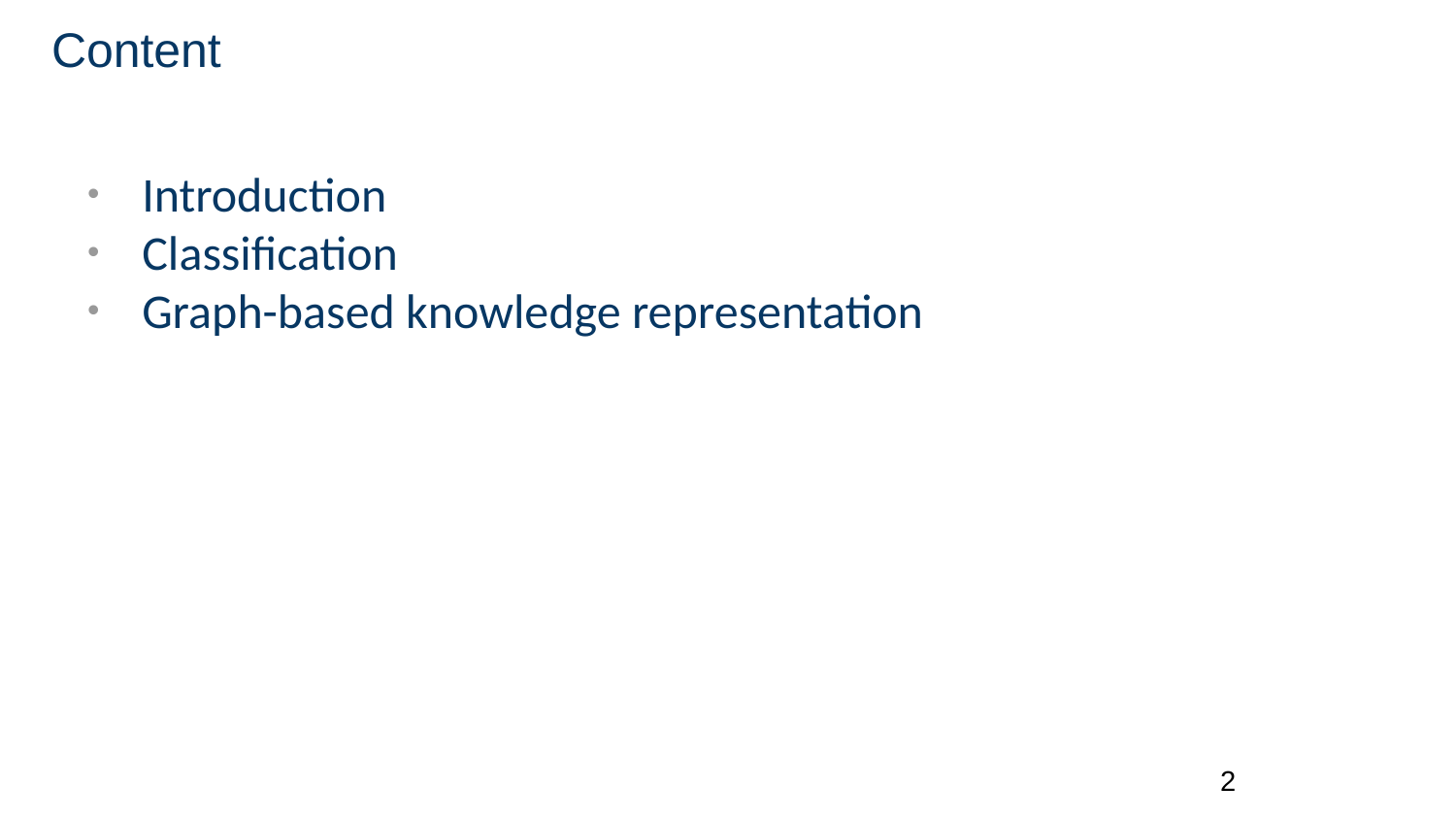

# Content
Introduction
Classification
Graph-based knowledge representation

2